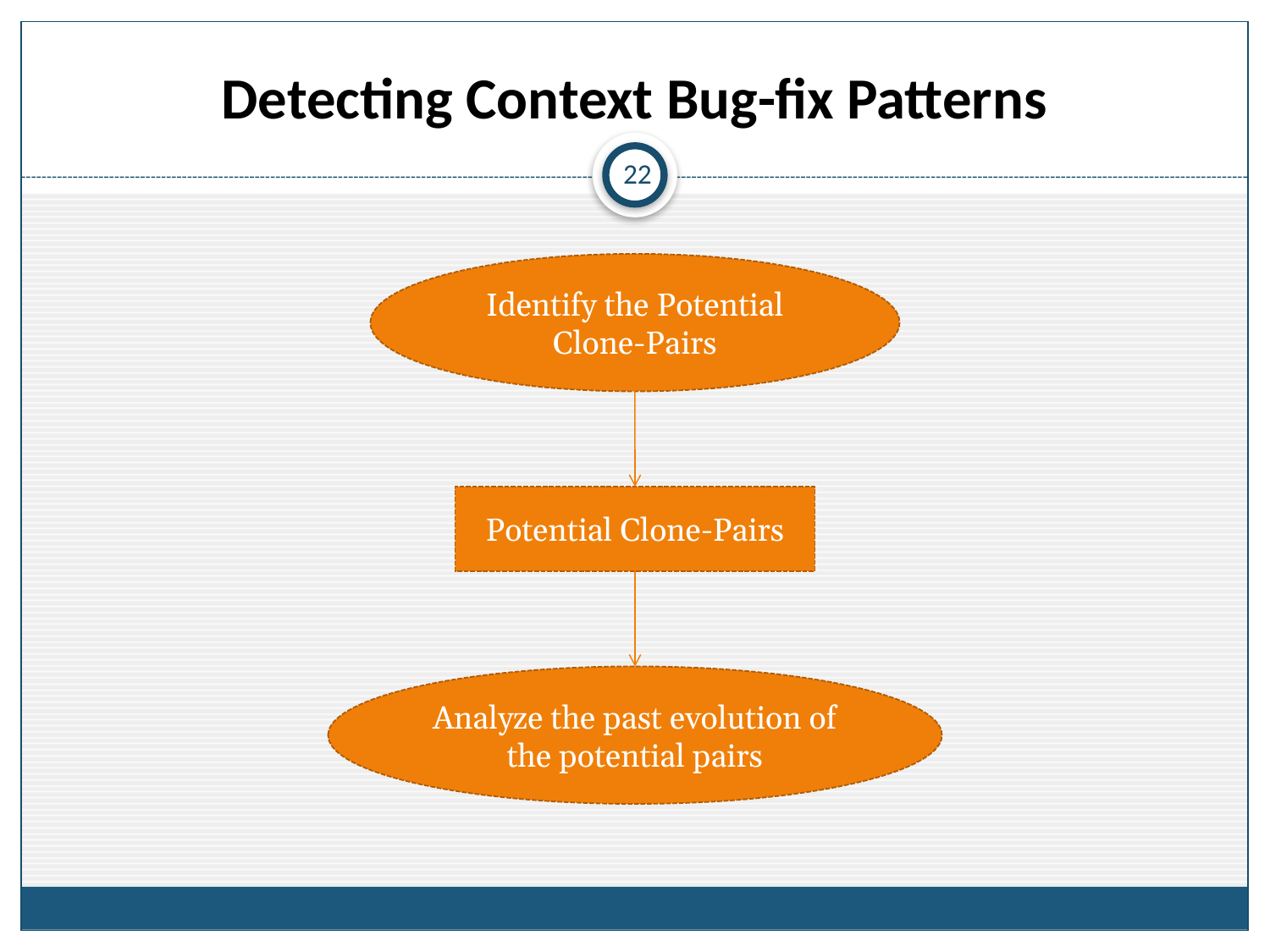

# Detecting Context Bug-fix Patterns
22
Identify the Potential Clone-Pairs
Potential Clone-Pairs
Analyze the past evolution of the potential pairs